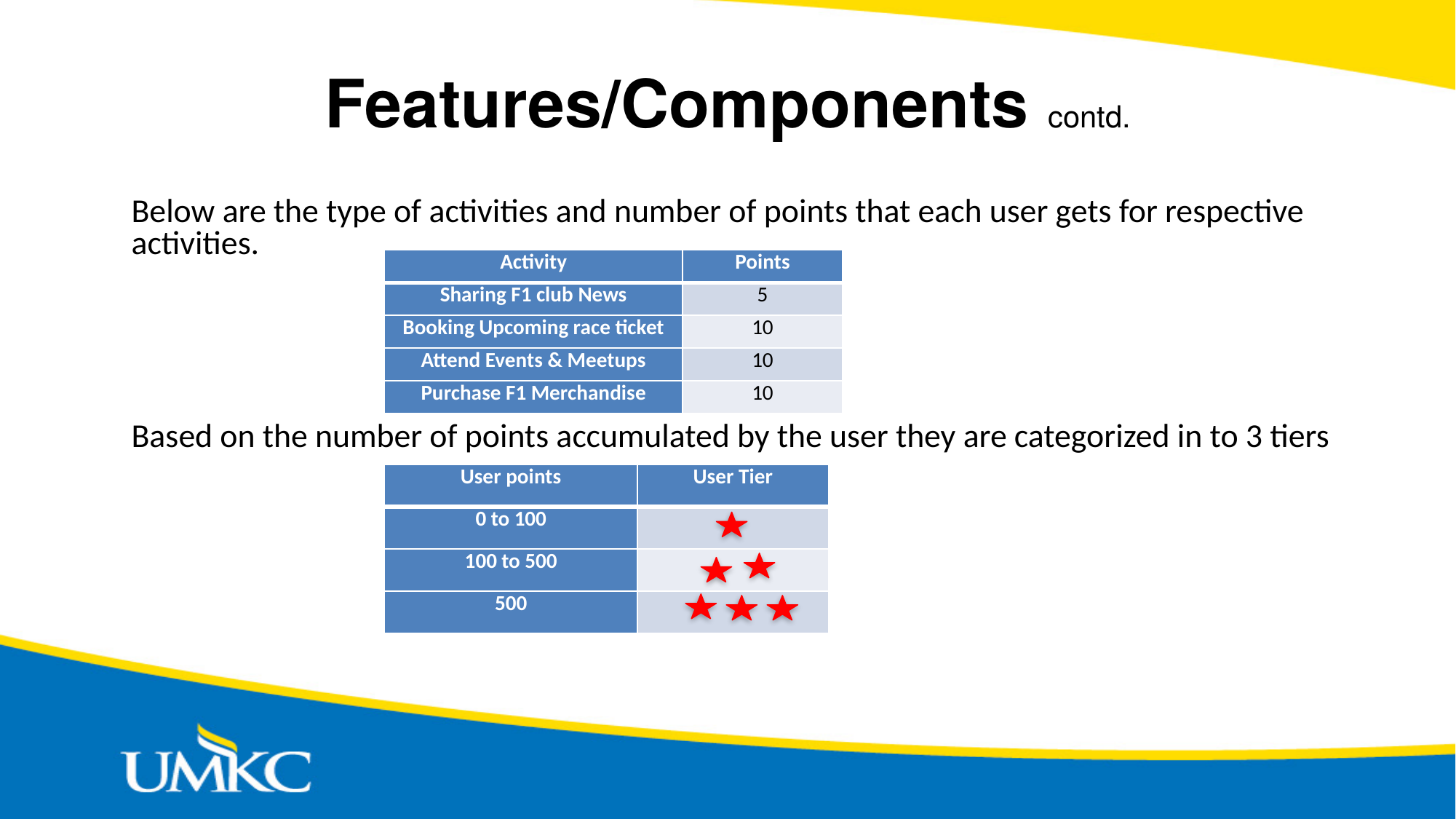

# Features/Components contd.
Below are the type of activities and number of points that each user gets for respective activities.

Based on the number of points accumulated by the user they are categorized in to 3 tiers

| Activity | Points |
| --- | --- |
| Sharing F1 club News | 5 |
| Booking Upcoming race ticket | 10 |
| Attend Events & Meetups | 10 |
| Purchase F1 Merchandise | 10 |
| User points | User Tier |
| --- | --- |
| 0 to 100 |  |
| 100 to 500 |  |
| 500 |  |